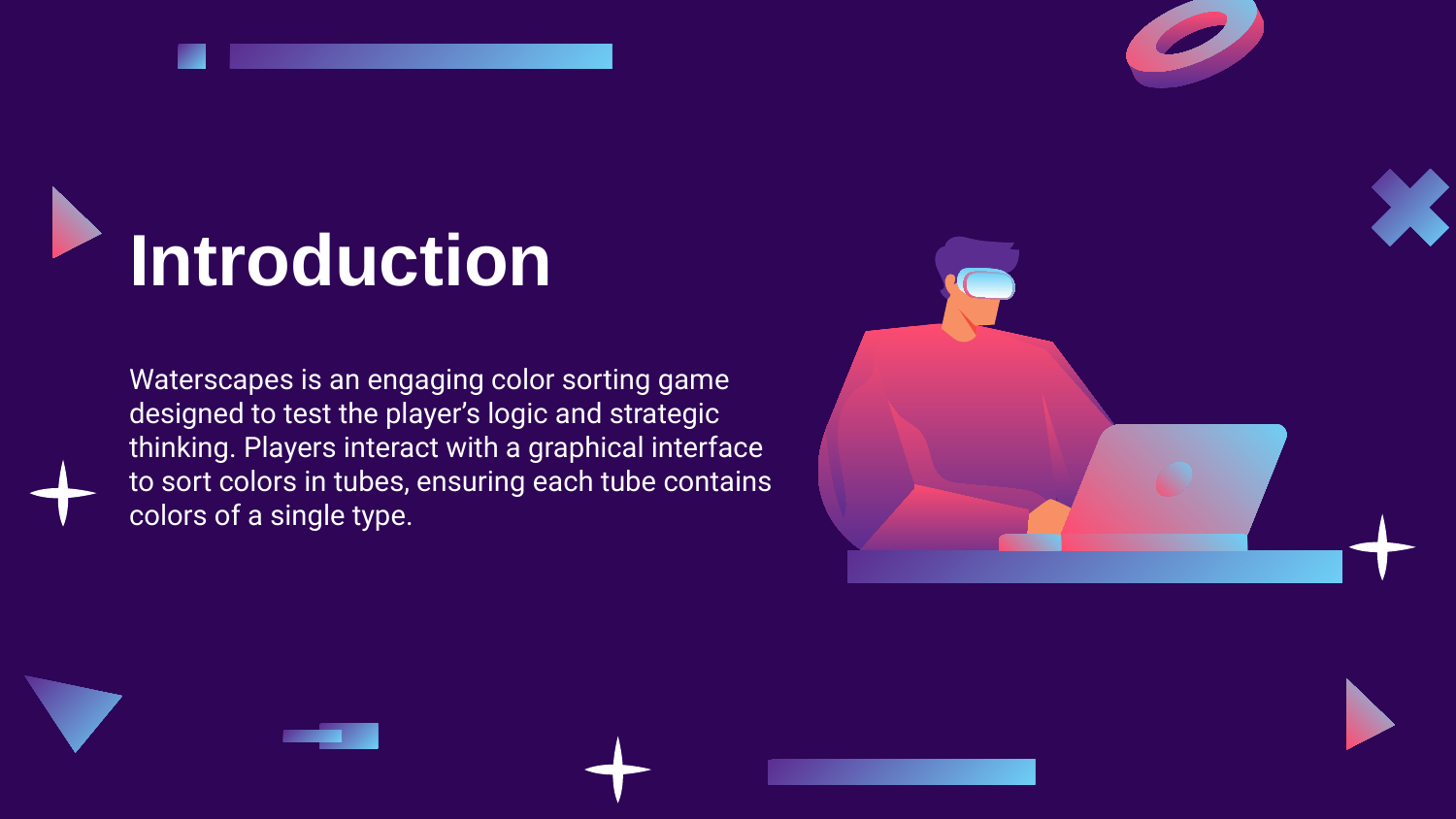

# Introduction

Waterscapes is an engaging color sorting game designed to test the player’s logic and strategic thinking. Players interact with a graphical interface to sort colors in tubes, ensuring each tube contains colors of a single type.